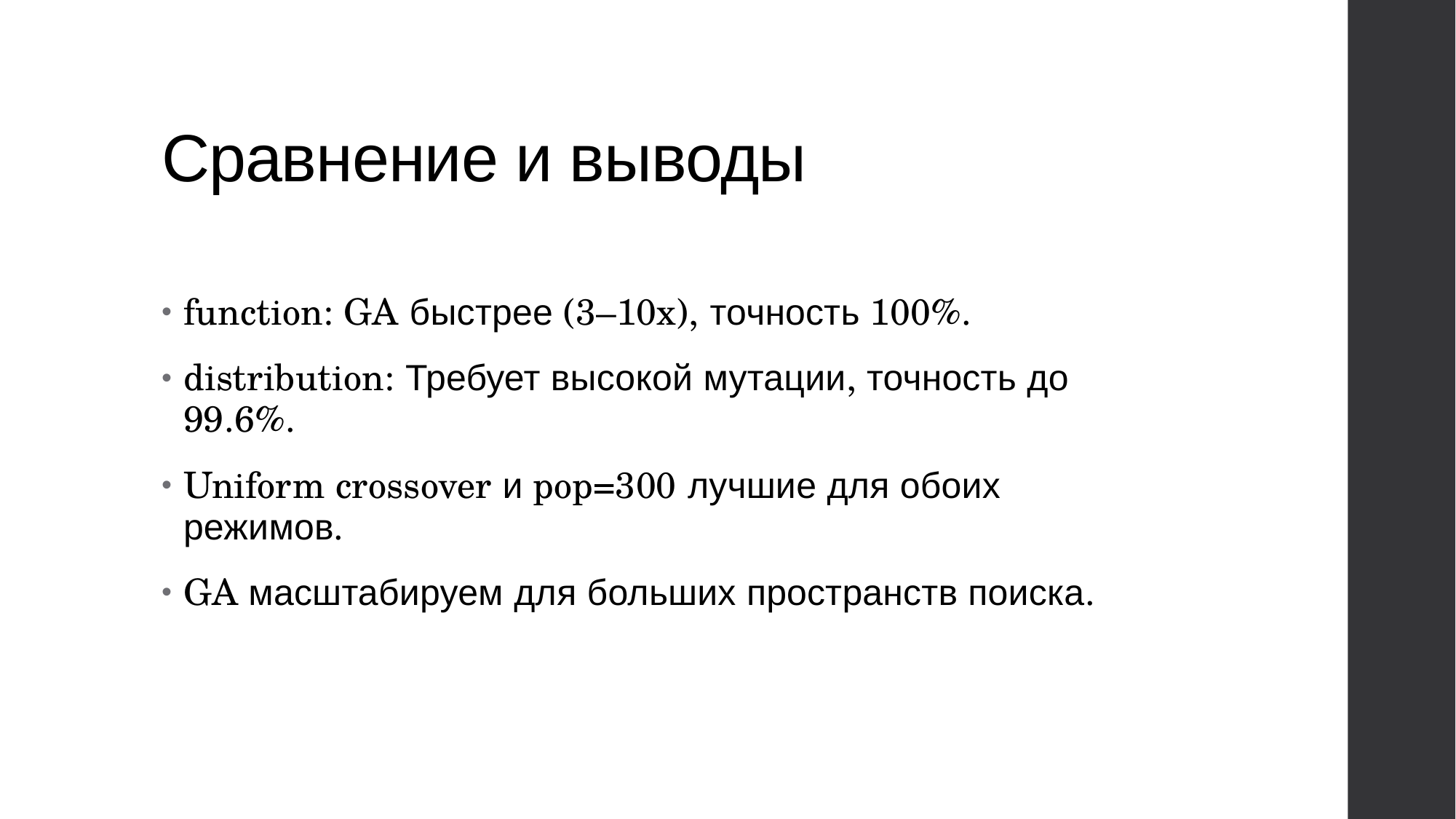

# Сравнение и выводы

function: GA быстрее (3–10x), точность 100%.
distribution: Требует высокой мутации, точность до 99.6%.
Uniform crossover и pop=300 лучшие для обоих режимов.
GA масштабируем для больших пространств поиска.